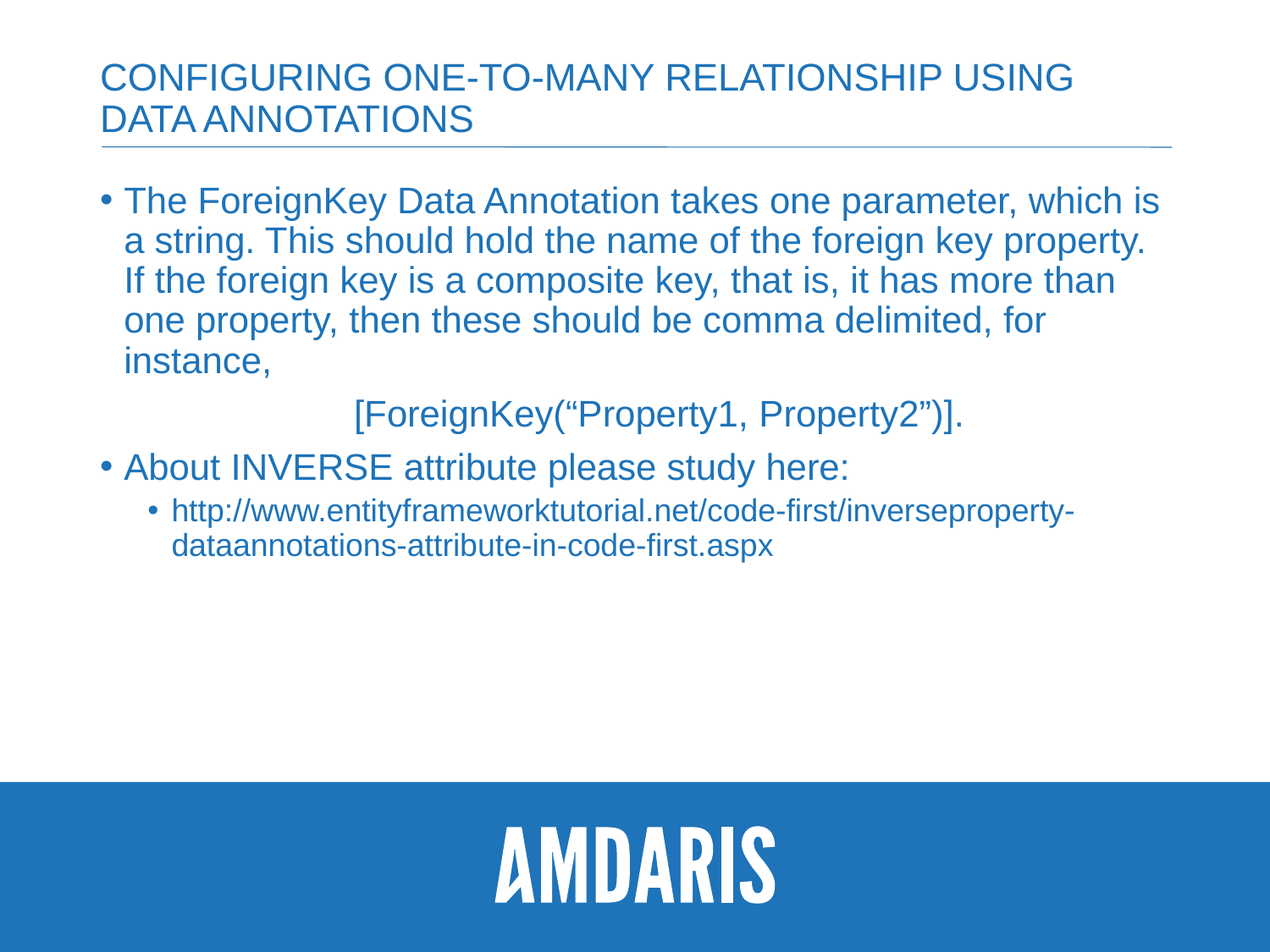

# Configuring ONE-TO-MANY relationship using Data Annotations
The ForeignKey Data Annotation takes one parameter, which is a string. This should hold the name of the foreign key property. If the foreign key is a composite key, that is, it has more than one property, then these should be comma delimited, for instance,
		[ForeignKey(“Property1, Property2”)].
About INVERSE attribute please study here:
http://www.entityframeworktutorial.net/code-first/inverseproperty-dataannotations-attribute-in-code-first.aspx